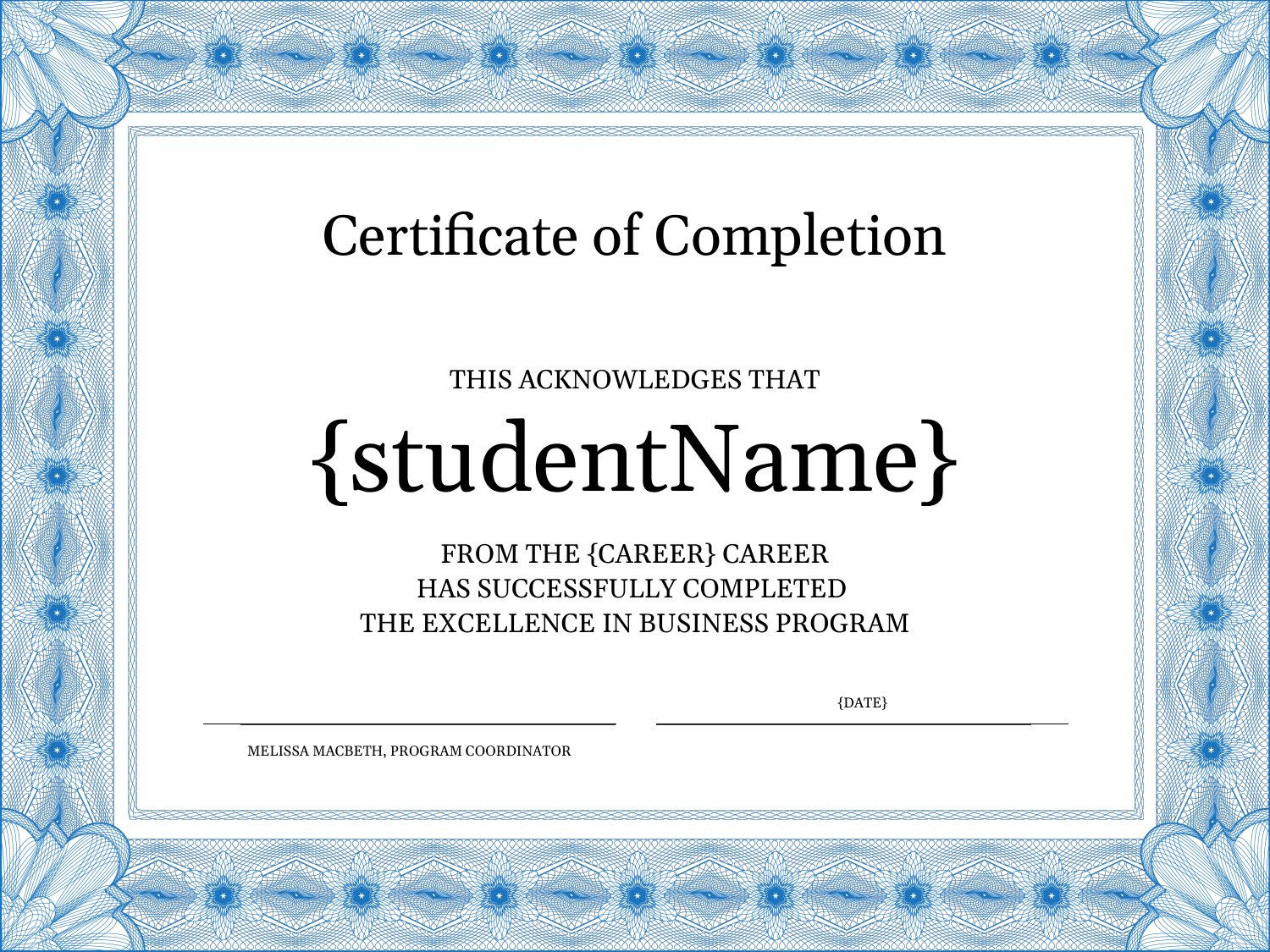

Certificate of Completion
This Acknowledges That
{studentName}
From the {career} career
has successfully completed
the Excellence in Business Program
{date}
Melissa MacBeth, Program Coordinator